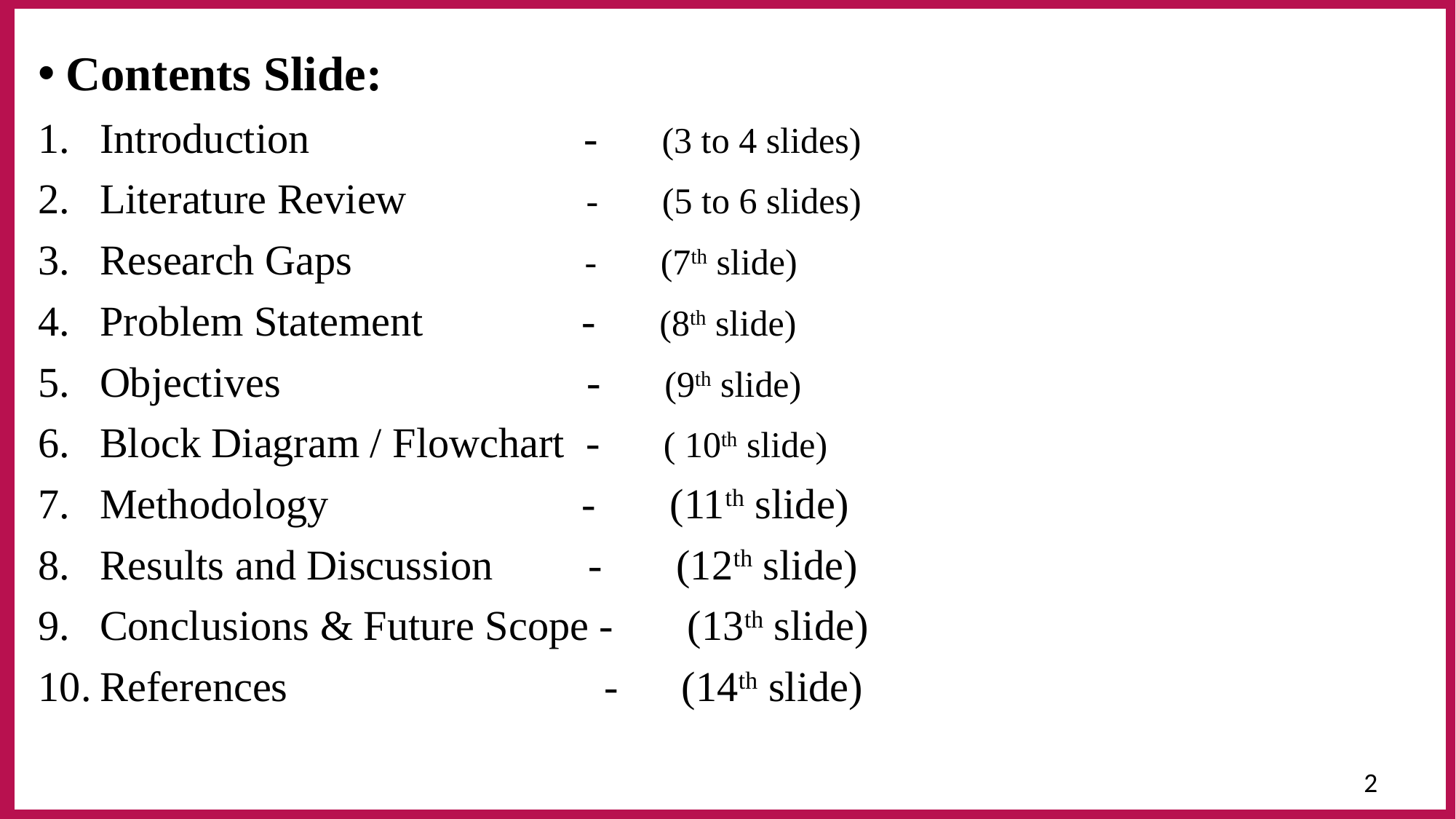

Contents Slide:
Introduction                          -      (3 to 4 slides)
Literature Review                 -       (5 to 6 slides)
Research Gaps                      -       (7th slide)
Problem Statement               -      (8th slide)
Objectives                             -      (9th slide)
Block Diagram / Flowchart  -      ( 10th slide)
Methodology                        -       (11th slide)
Results and Discussion         -       (12th slide)
Conclusions & Future Scope -       (13th slide)
References                              -      (14th slide)

2